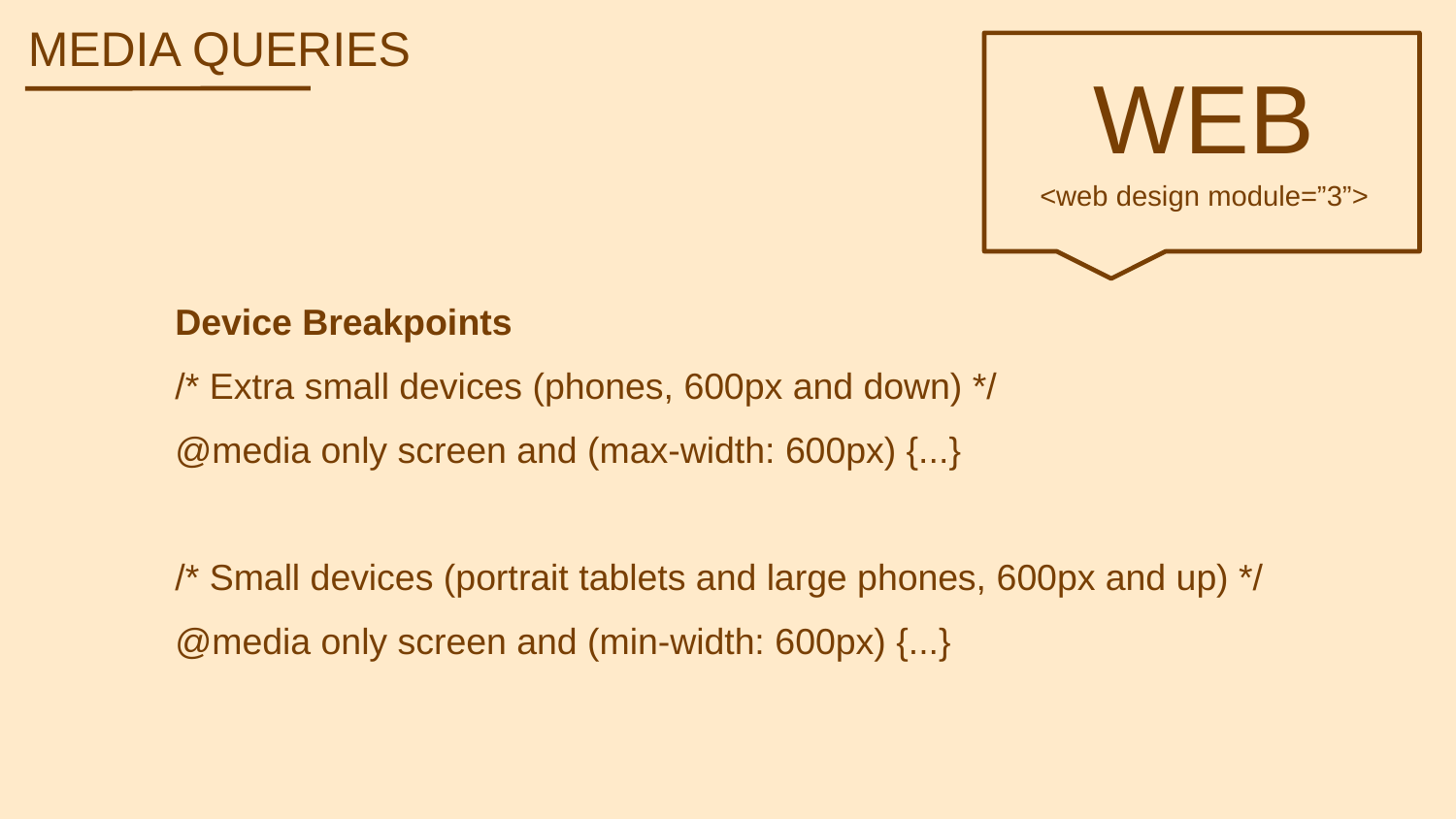

MEDIA QUERIES

WEB
<web design module=”3”>
Device Breakpoints
/* Extra small devices (phones, 600px and down) */
@media only screen and (max-width: 600px) {...}

/* Small devices (portrait tablets and large phones, 600px and up) */
@media only screen and (min-width: 600px) {...}